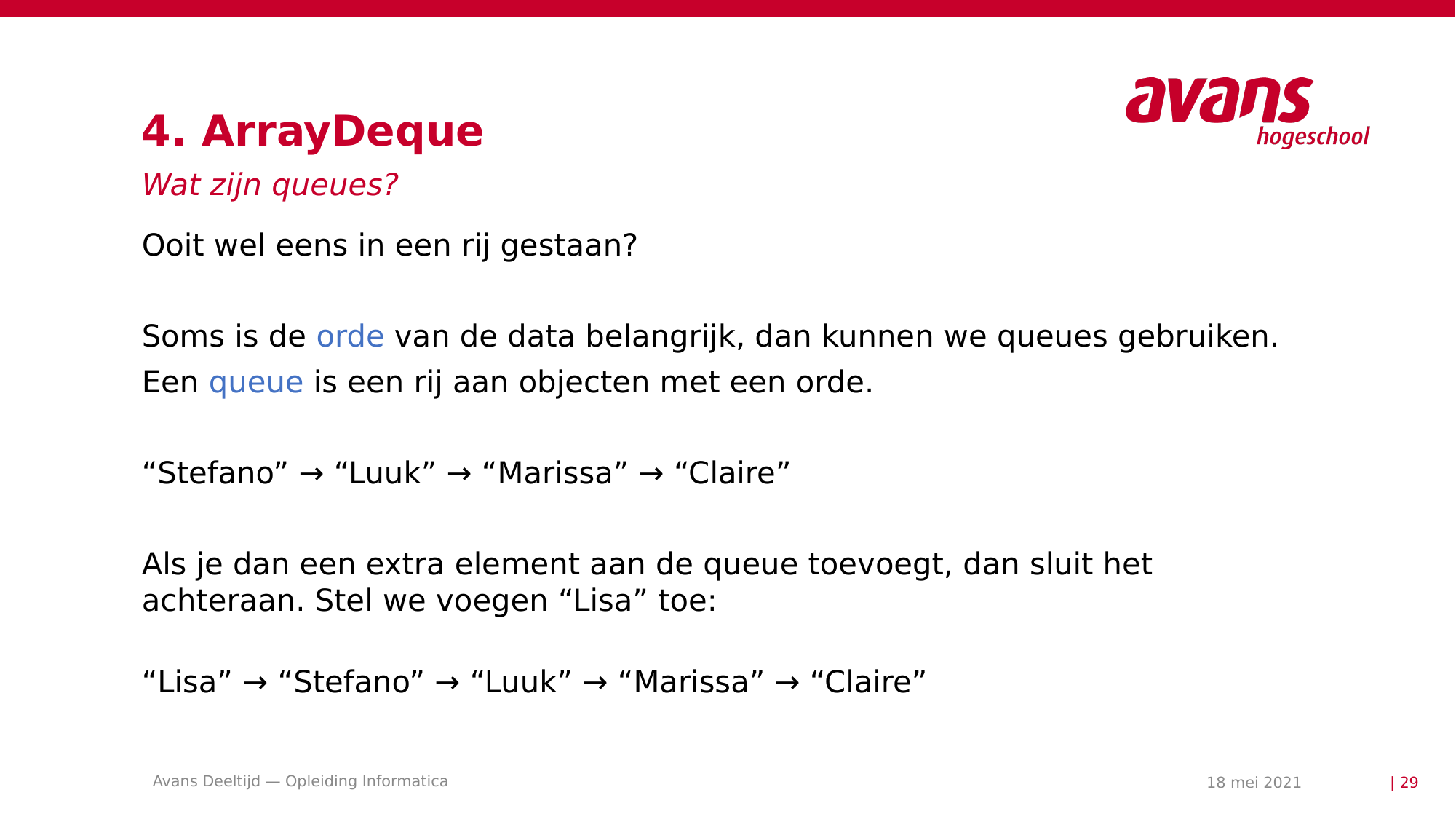

# 4. ArrayDeque
Wat zijn queues?
Ooit wel eens in een rij gestaan?

Soms is de orde van de data belangrijk, dan kunnen we queues gebruiken.
Een queue is een rij aan objecten met een orde.

“Stefano” → “Luuk” → “Marissa” → “Claire”

Als je dan een extra element aan de queue toevoegt, dan sluit het achteraan. Stel we voegen “Lisa” toe:
“Lisa” → “Stefano” → “Luuk” → “Marissa” → “Claire”

Avans Deeltijd — Opleiding Informatica
18 mei 2021
| 29